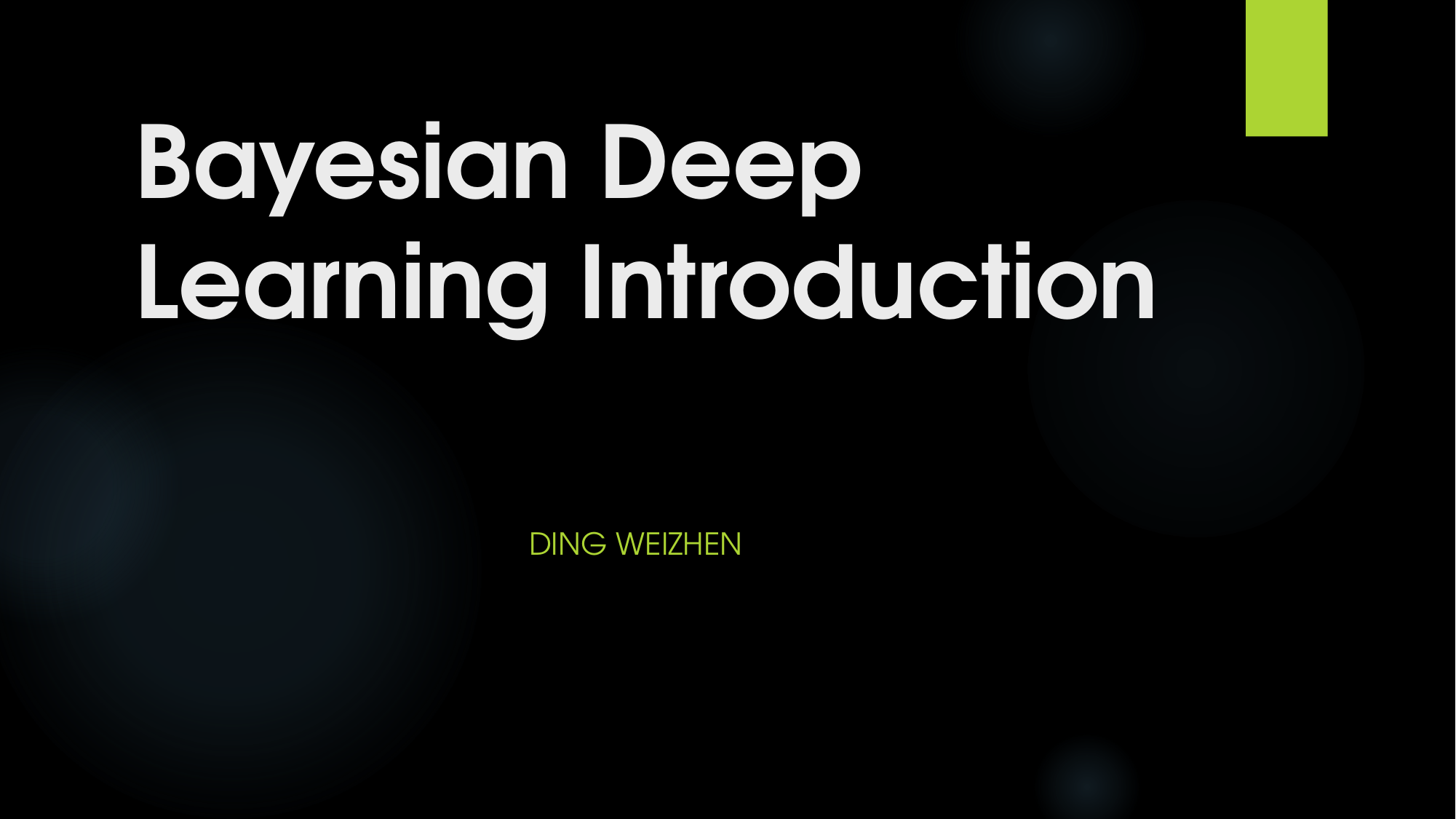

# Bayesian Deep Learning Introduction
Ding Weizhen